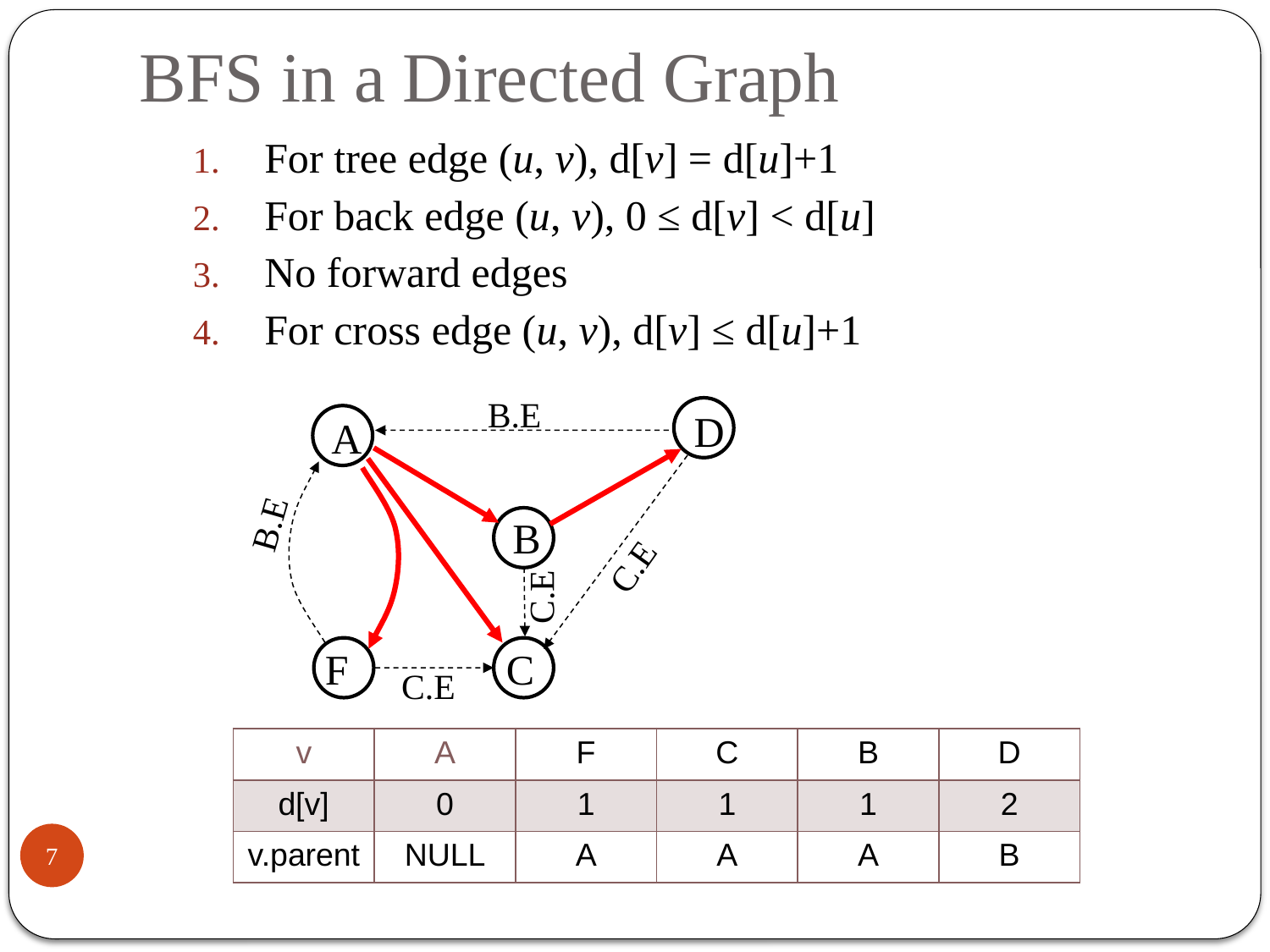

# BFS in a Directed Graph
For tree edge (u, v), d[v] = d[u]+1
For back edge (u, v), 0 ≤ d[v] < d[u]
No forward edges
For cross edge (u, v), d[v] ≤ d[u]+1

B.E

D
A

B.E
B

C.E
C.E

F
C

C.E

| v | A | F | C | B | D |
| --- | --- | --- | --- | --- | --- |
| d[v] | 0 | 1 | 1 | 1 | 2 |
| v.parent | NULL | A | A | A | B |
7